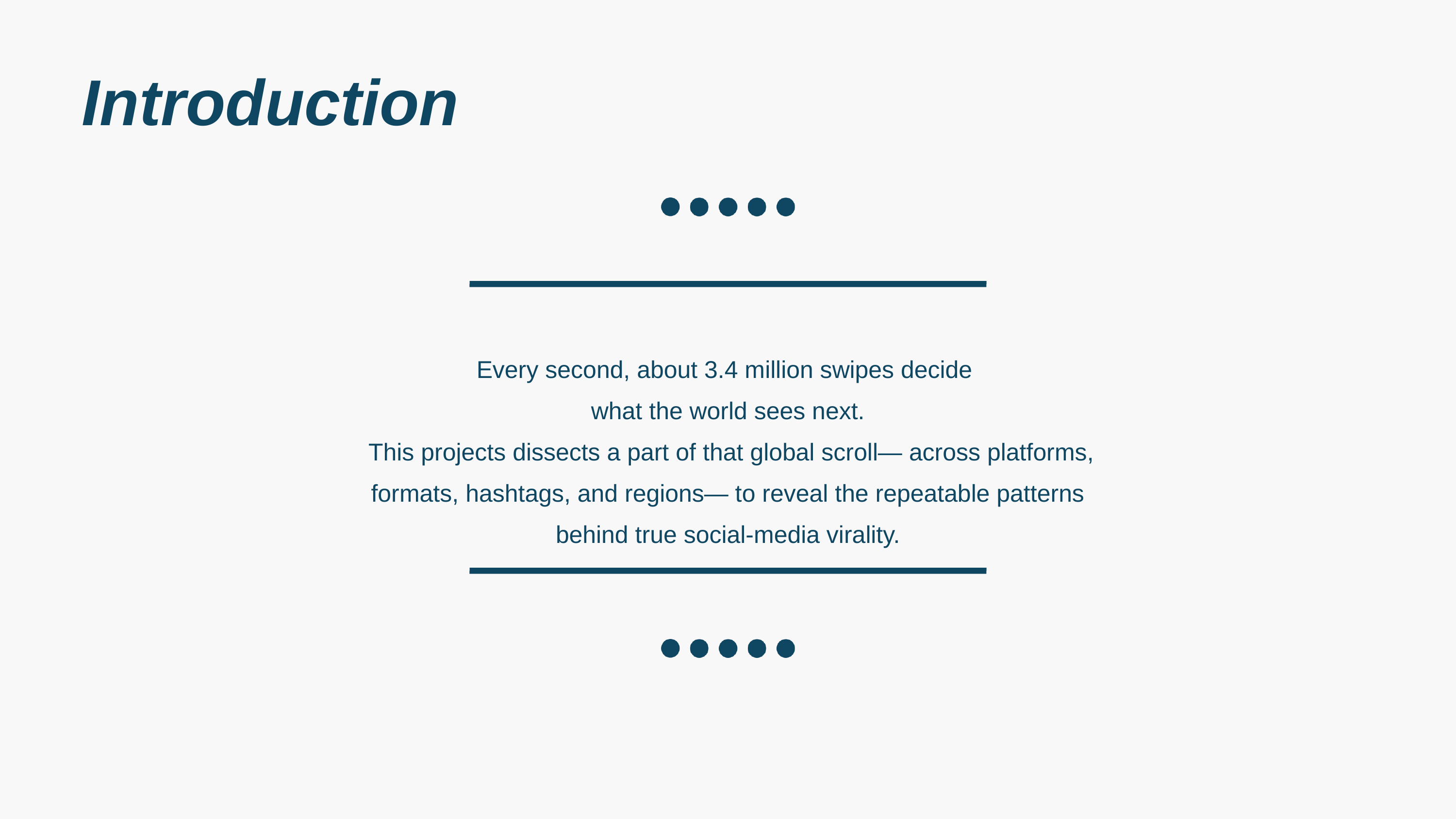

Introduction

Every second, about 3.4 million swipes decide
what the world sees next.
 This projects dissects a part of that global scroll— across platforms, formats, hashtags, and regions— to reveal the repeatable patterns behind true social-media virality.